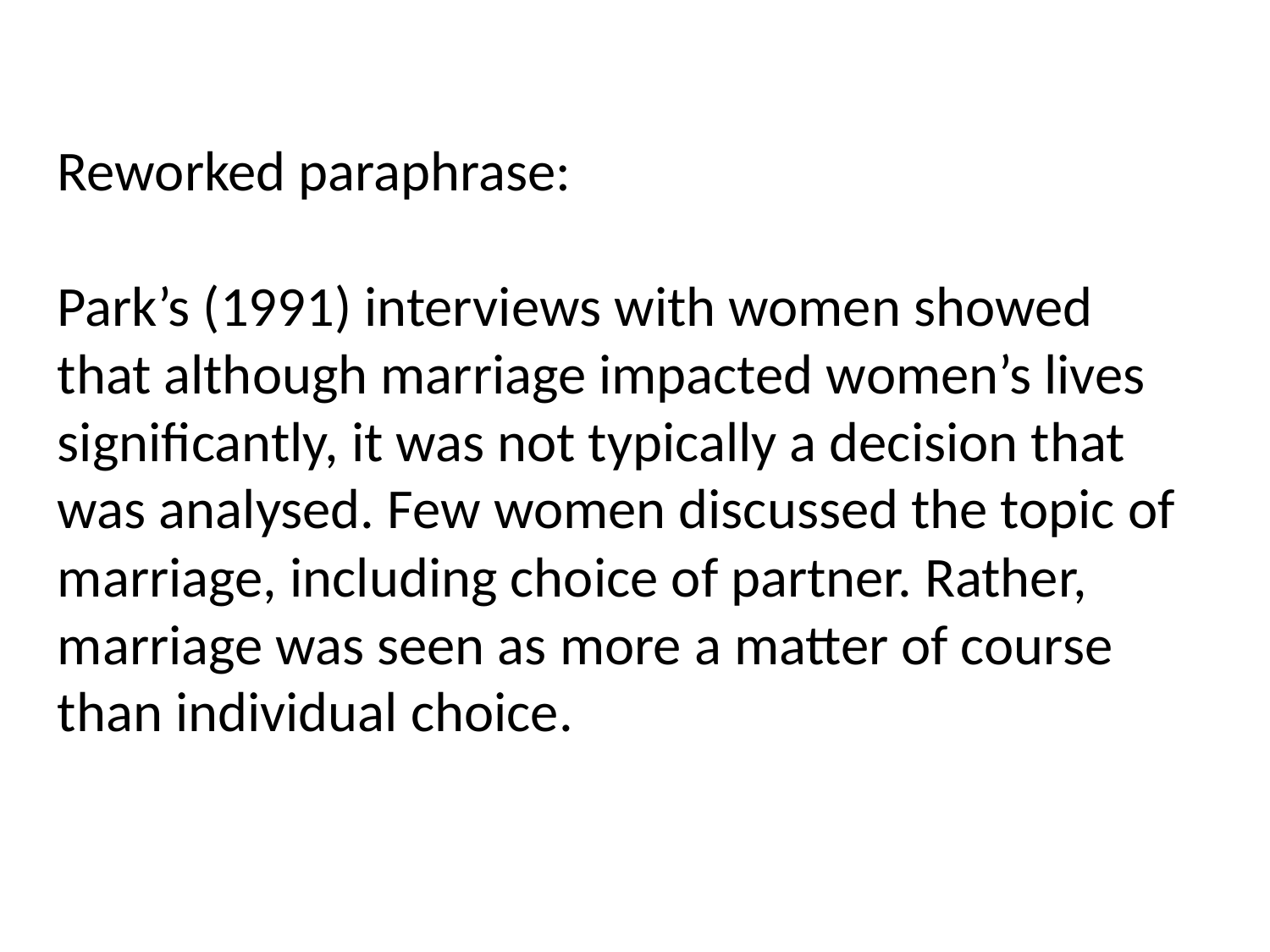

Reworked paraphrase:

Park’s (1991) interviews with women showed that although marriage impacted women’s lives signiﬁcantly, it was not typically a decision that was analysed. Few women discussed the topic of marriage, including choice of partner. Rather, marriage was seen as more a matter of course than individual choice.